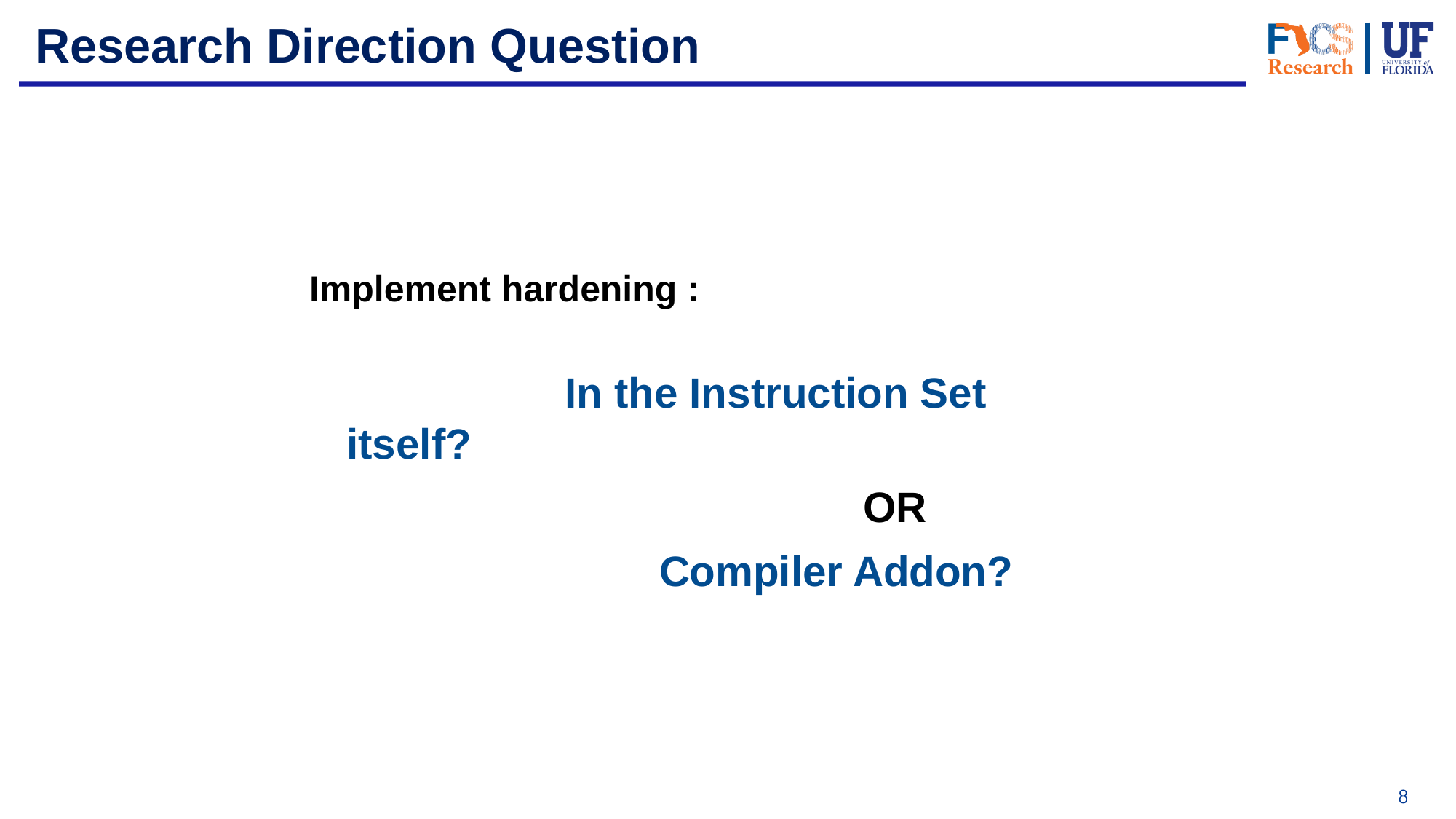

# Research Direction Question
Implement hardening :
		In the Instruction Set itself?
			                OR
		        Compiler Addon?

8